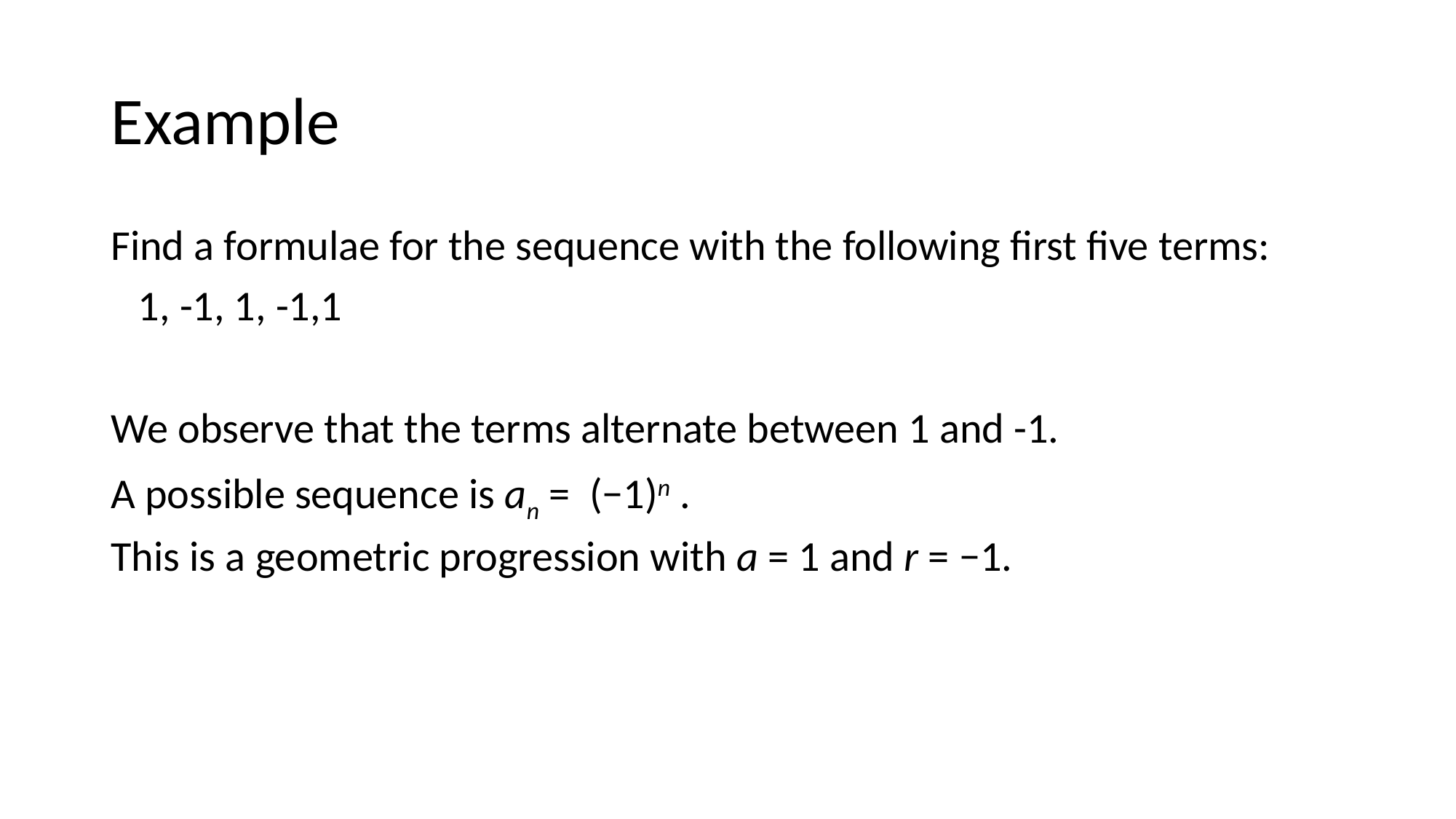

# Example
Find a formulae for the sequence with the following first five terms:
	1, -1, 1, -1,1

We observe that the terms alternate between 1 and -1.
A possible sequence is an =  (−1)n .
This is a geometric progression with a = 1 and r = −1.